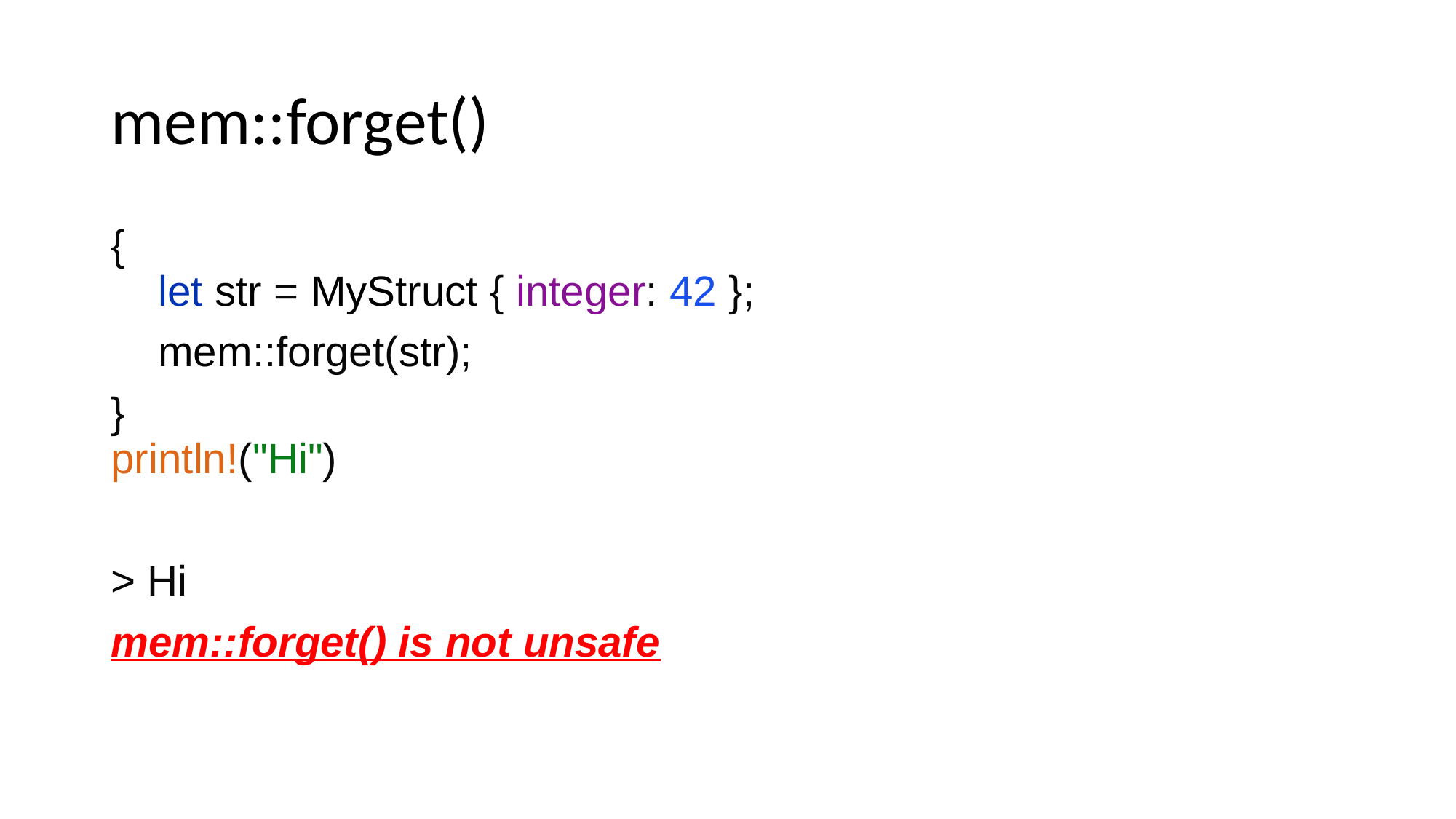

# mem::forget()
{
    let str = MyStruct { integer: 42 };
    mem::forget(str);
}
println!("Hi")

> Hi
mem::forget() is not unsafe